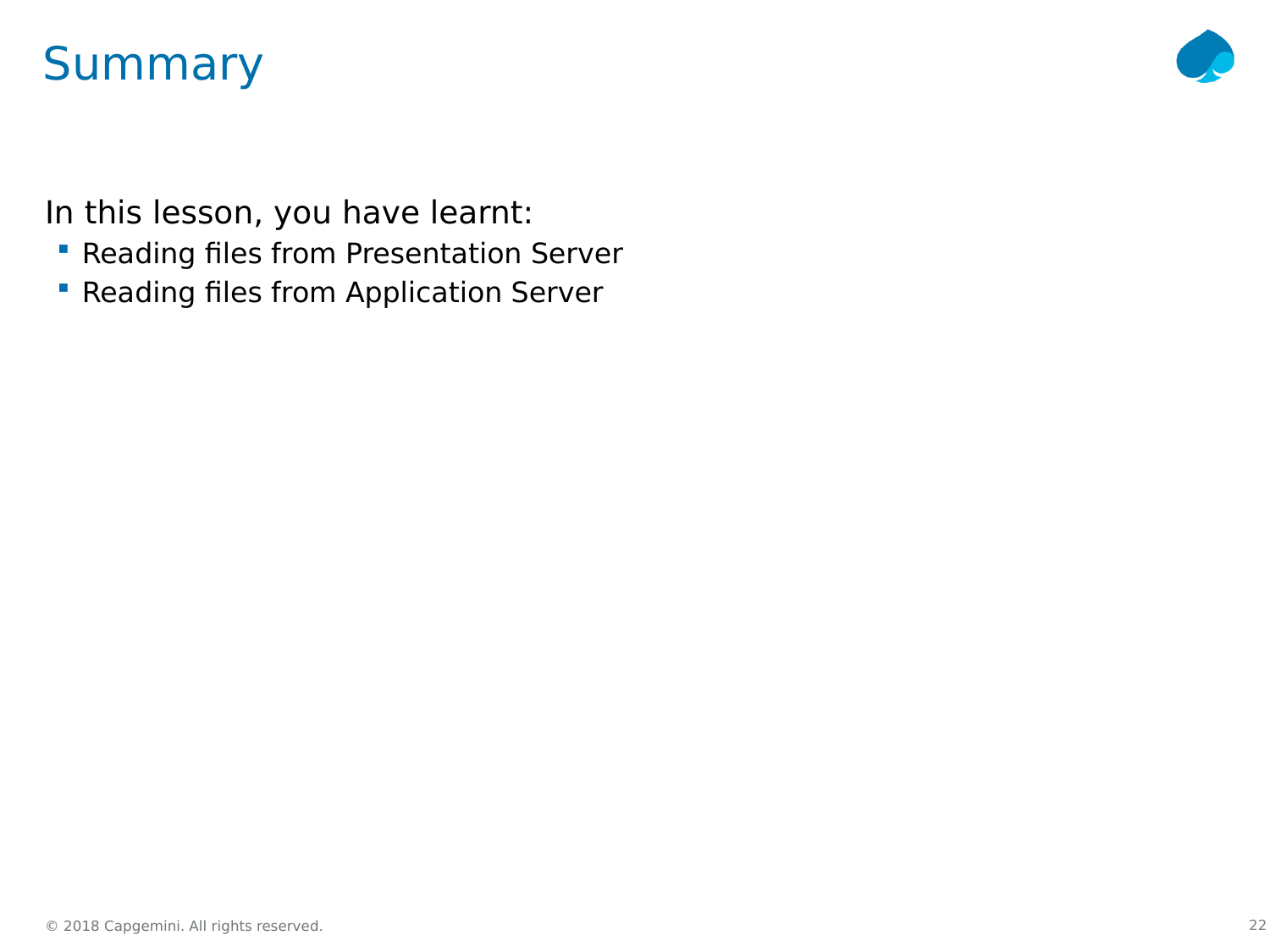

# Summary
In this lesson, you have learnt:
Reading files from Presentation Server
Reading files from Application Server